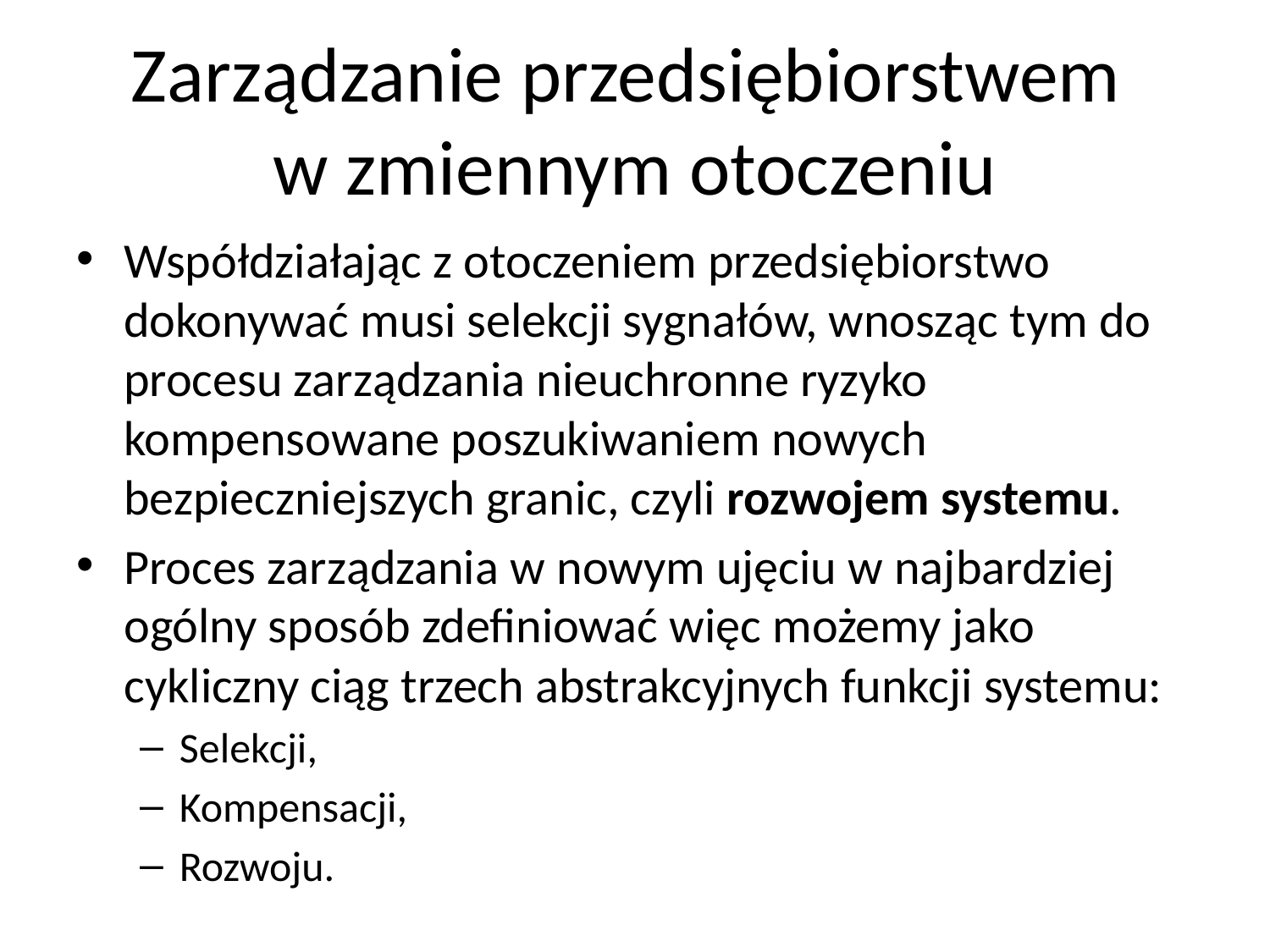

# Zarządzanie przedsiębiorstwem w zmiennym otoczeniu
Współdziałając z otoczeniem przedsiębiorstwo dokonywać musi selekcji sygnałów, wnosząc tym do procesu zarządzania nieuchronne ryzyko kompensowane poszukiwaniem nowych bezpieczniejszych granic, czyli rozwojem systemu.
Proces zarządzania w nowym ujęciu w najbardziej ogólny sposób zdefiniować więc możemy jako cykliczny ciąg trzech abstrakcyjnych funkcji systemu:
Selekcji,
Kompensacji,
Rozwoju.